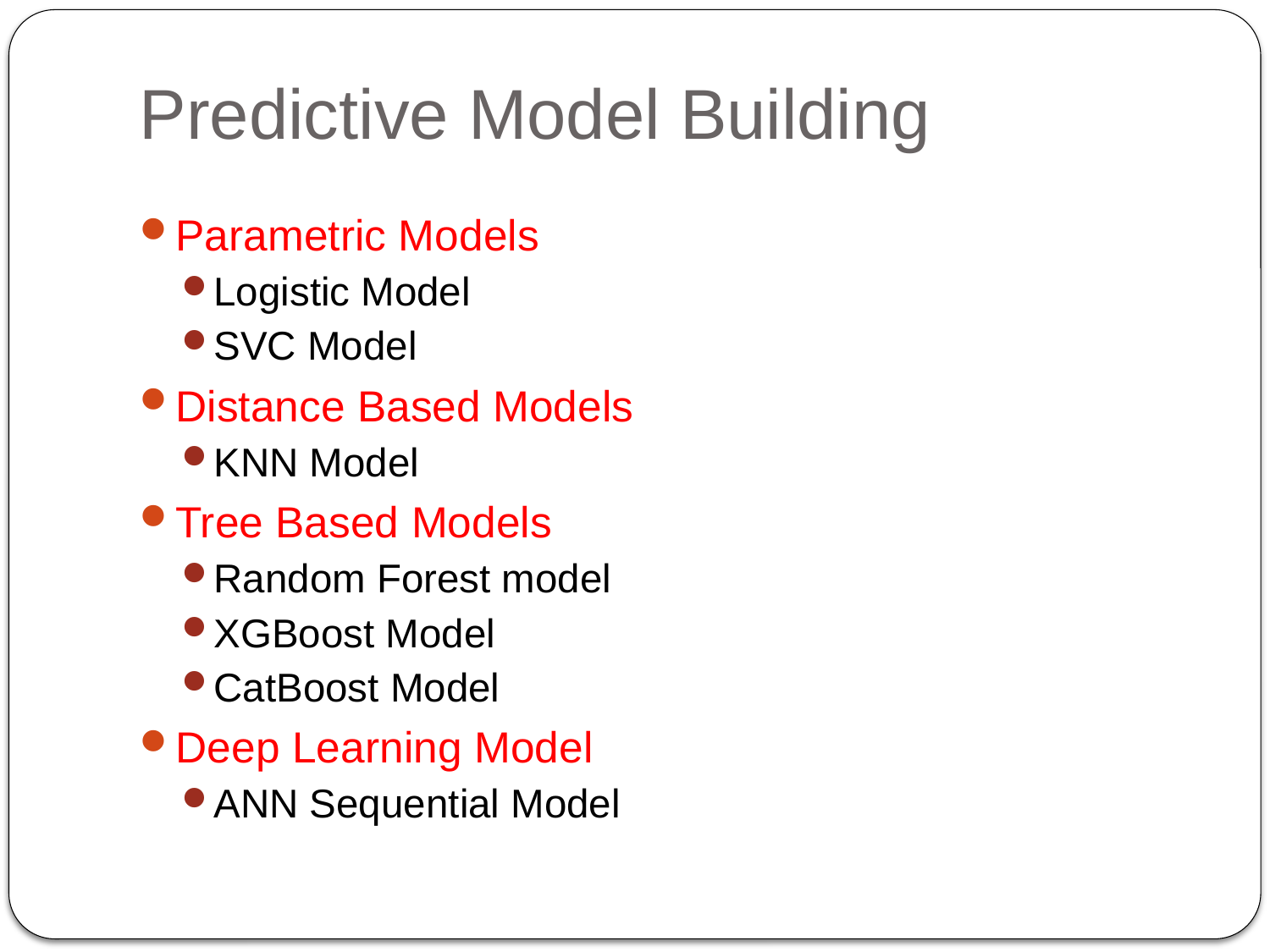

# Predictive Model Building
Parametric Models
Logistic Model
SVC Model
Distance Based Models
KNN Model
Tree Based Models
Random Forest model
XGBoost Model
CatBoost Model
Deep Learning Model
ANN Sequential Model